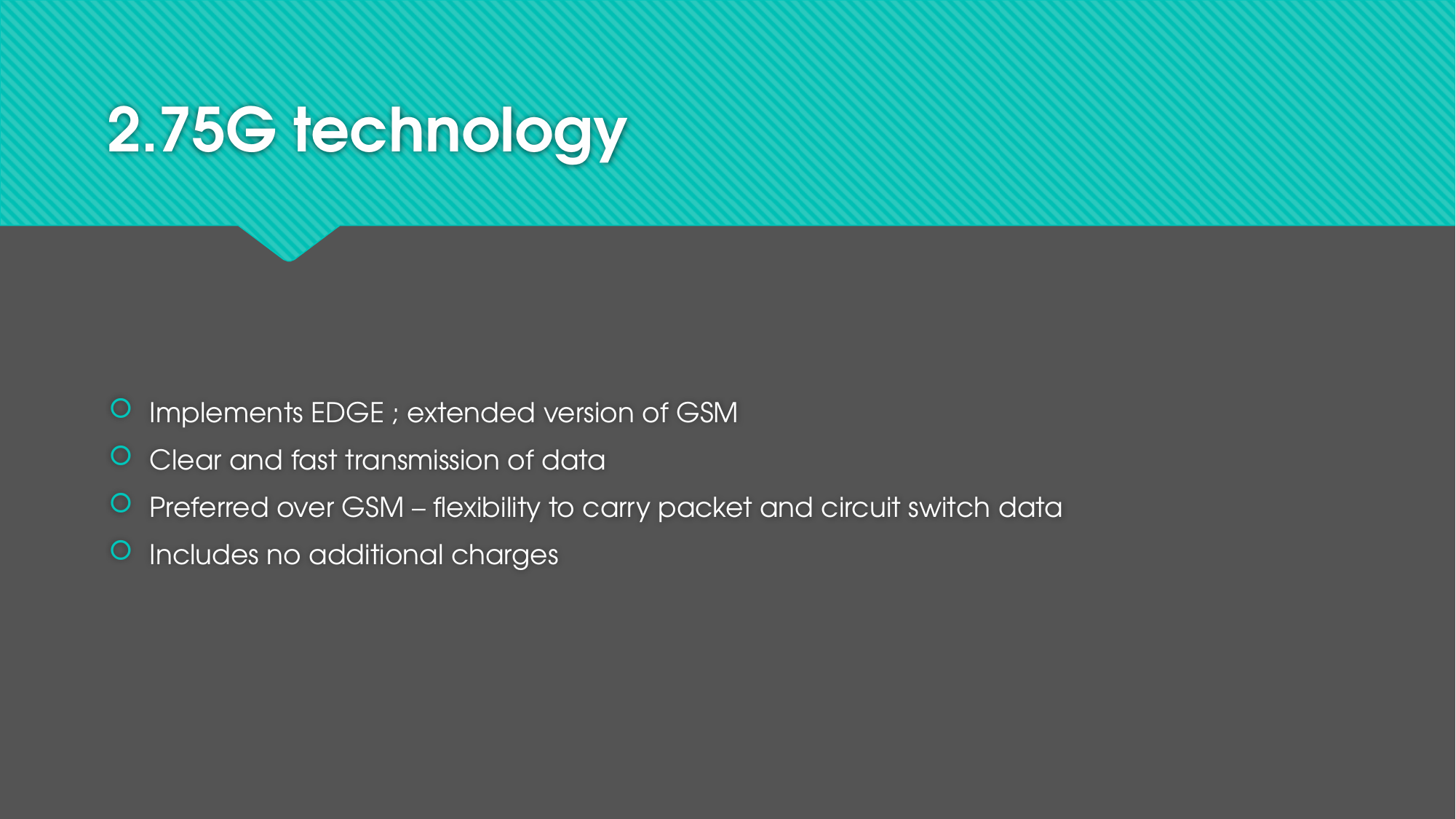

# 2.75G technology
Implements EDGE ; extended version of GSM
Clear and fast transmission of data
Preferred over GSM – flexibility to carry packet and circuit switch data
Includes no additional charges